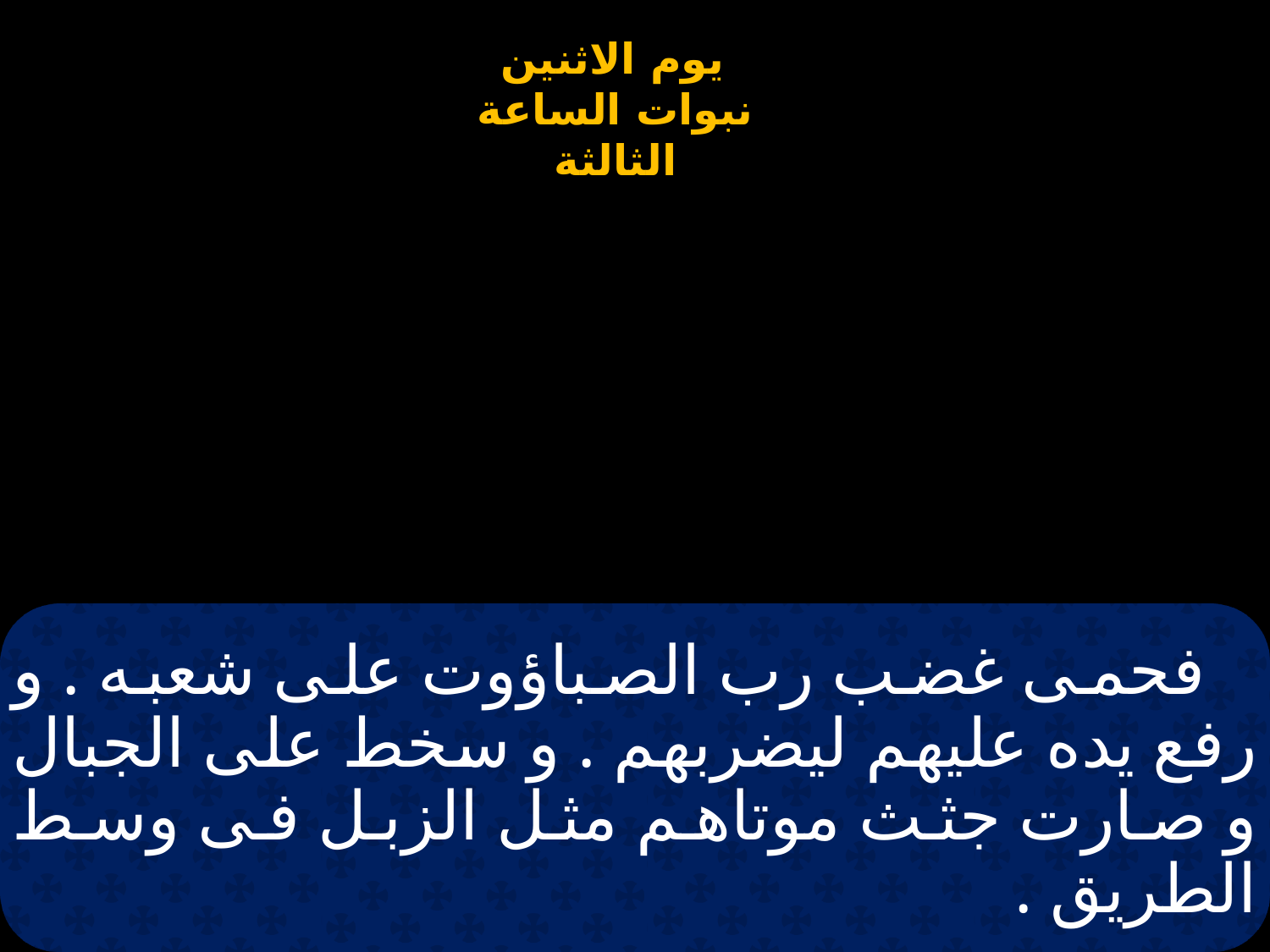

# فحمى غضب رب الصباؤوت على شعبه . و رفع يده عليهم ليضربهم . و سخط على الجبال و صارت جثث موتاهم مثل الزبل فى وسط الطريق .